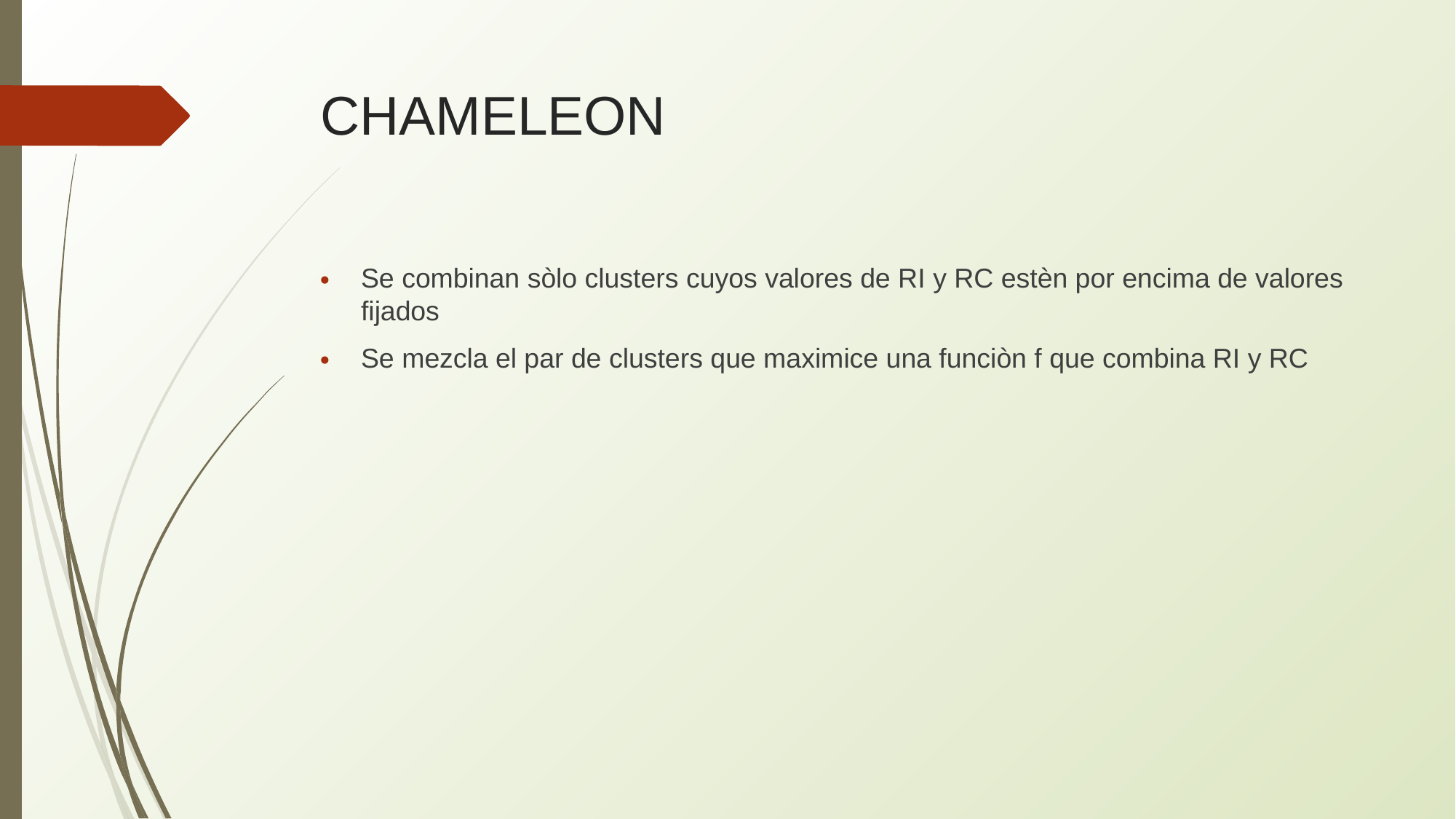

# CHAMELEON
Se combinan sòlo clusters cuyos valores de RI y RC estèn por encima de valores fijados
Se mezcla el par de clusters que maximice una funciòn f que combina RI y RC